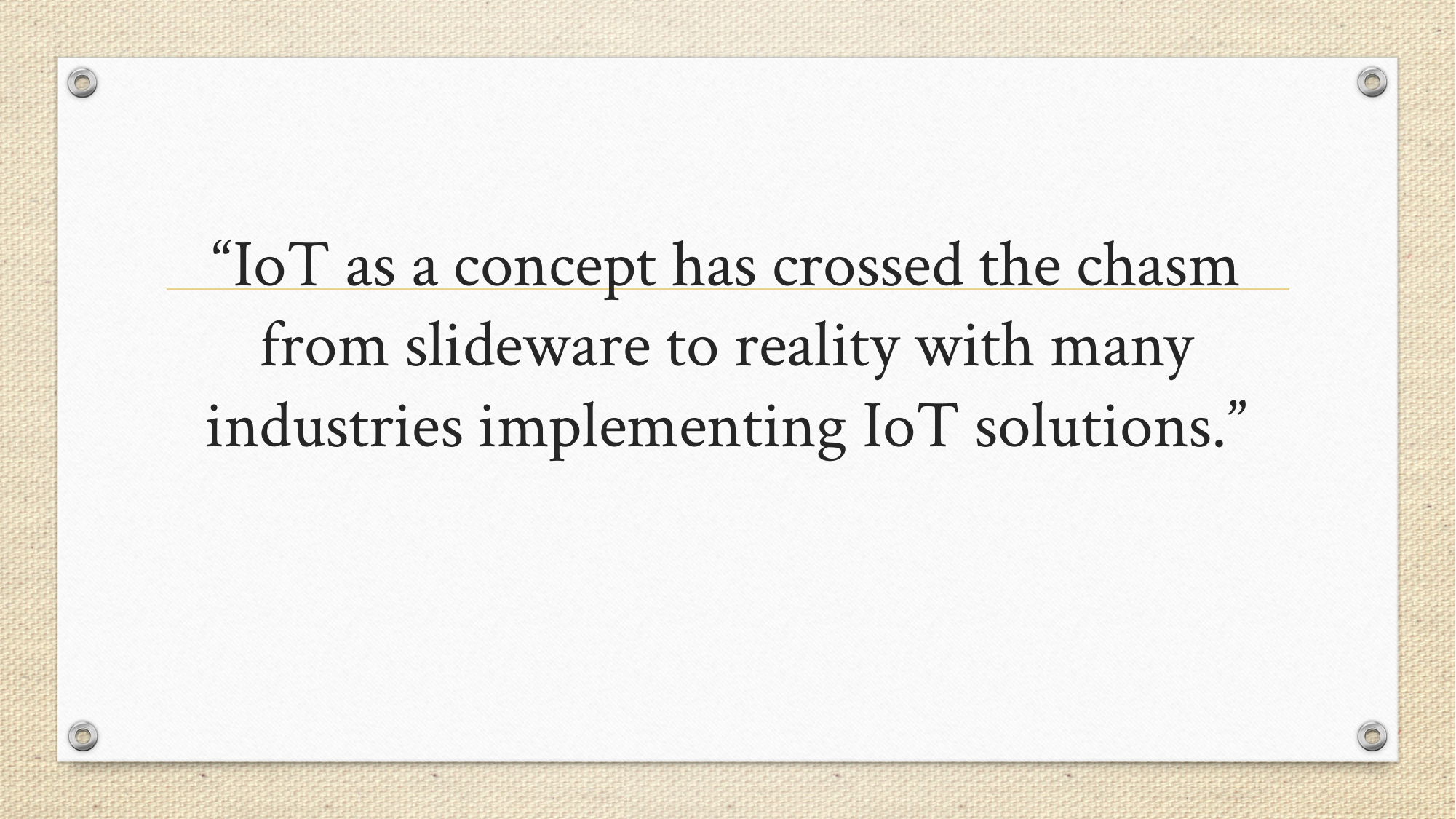

# “IoT as a concept has crossed the chasm from slideware to reality with many industries implementing IoT solutions.”